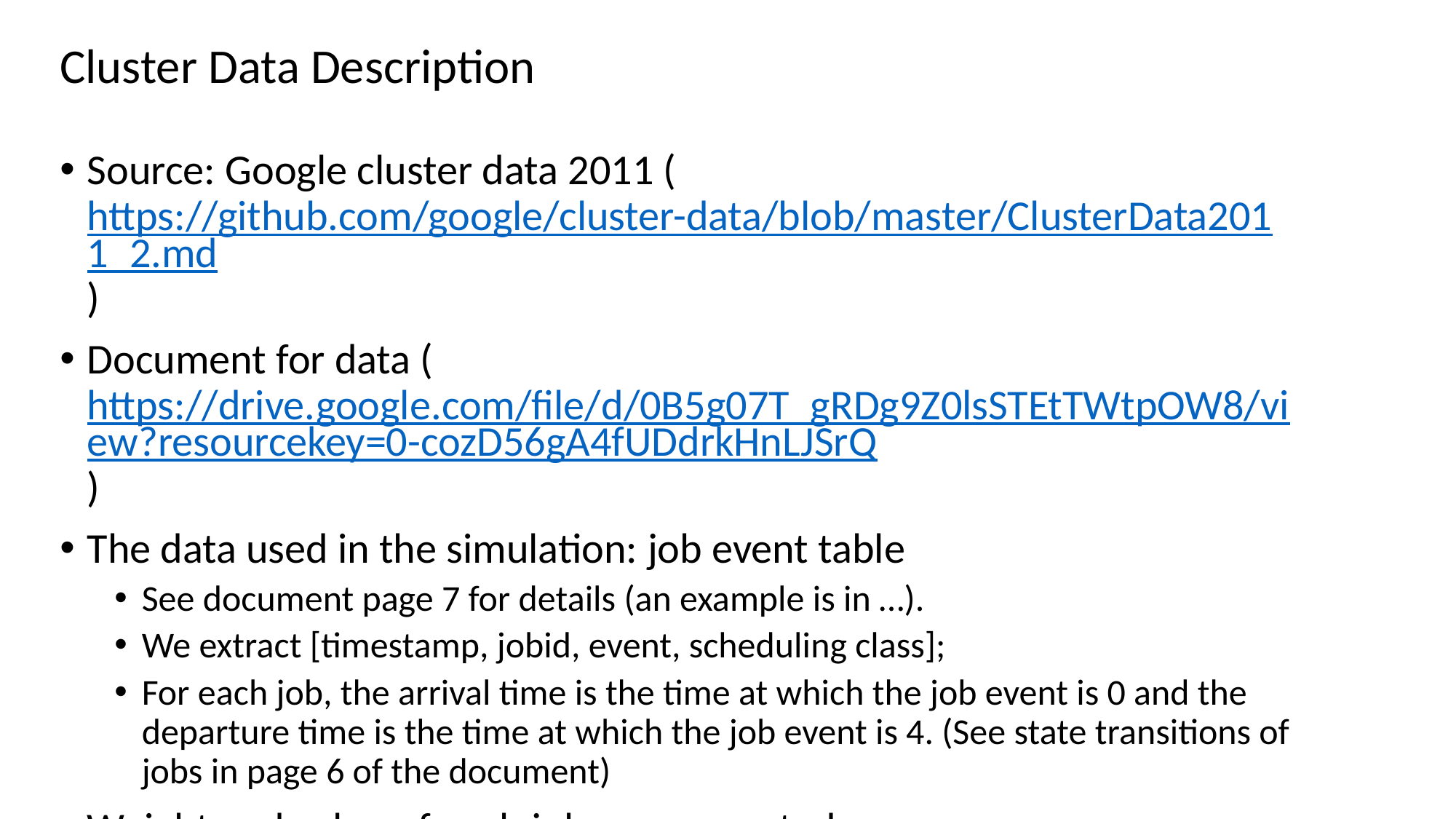

# Cluster Data Description
Source: Google cluster data 2011 (https://github.com/google/cluster-data/blob/master/ClusterData2011_2.md)
Document for data (https://drive.google.com/file/d/0B5g07T_gRDg9Z0lsSTEtTWtpOW8/view?resourcekey=0-cozD56gA4fUDdrkHnLJSrQ)
The data used in the simulation: job event table
See document page 7 for details (an example is in …).
We extract [timestamp, jobid, event, scheduling class];
For each job, the arrival time is the time at which the job event is 0 and the departure time is the time at which the job event is 4. (See state transitions of jobs in page 6 of the document)
Weight and value of each job are generated